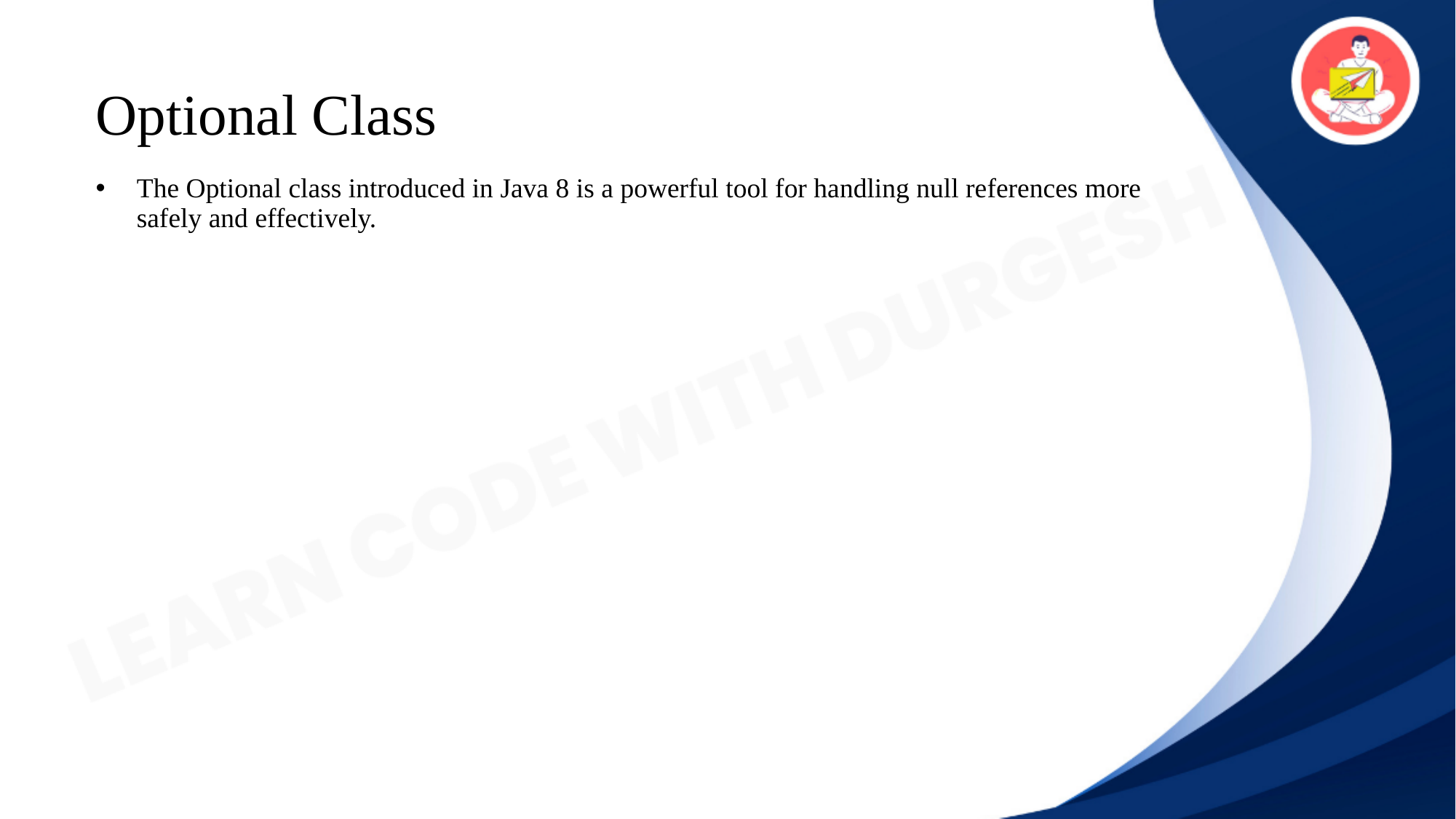

# Optional Class
The Optional class introduced in Java 8 is a powerful tool for handling null references more safely and effectively.